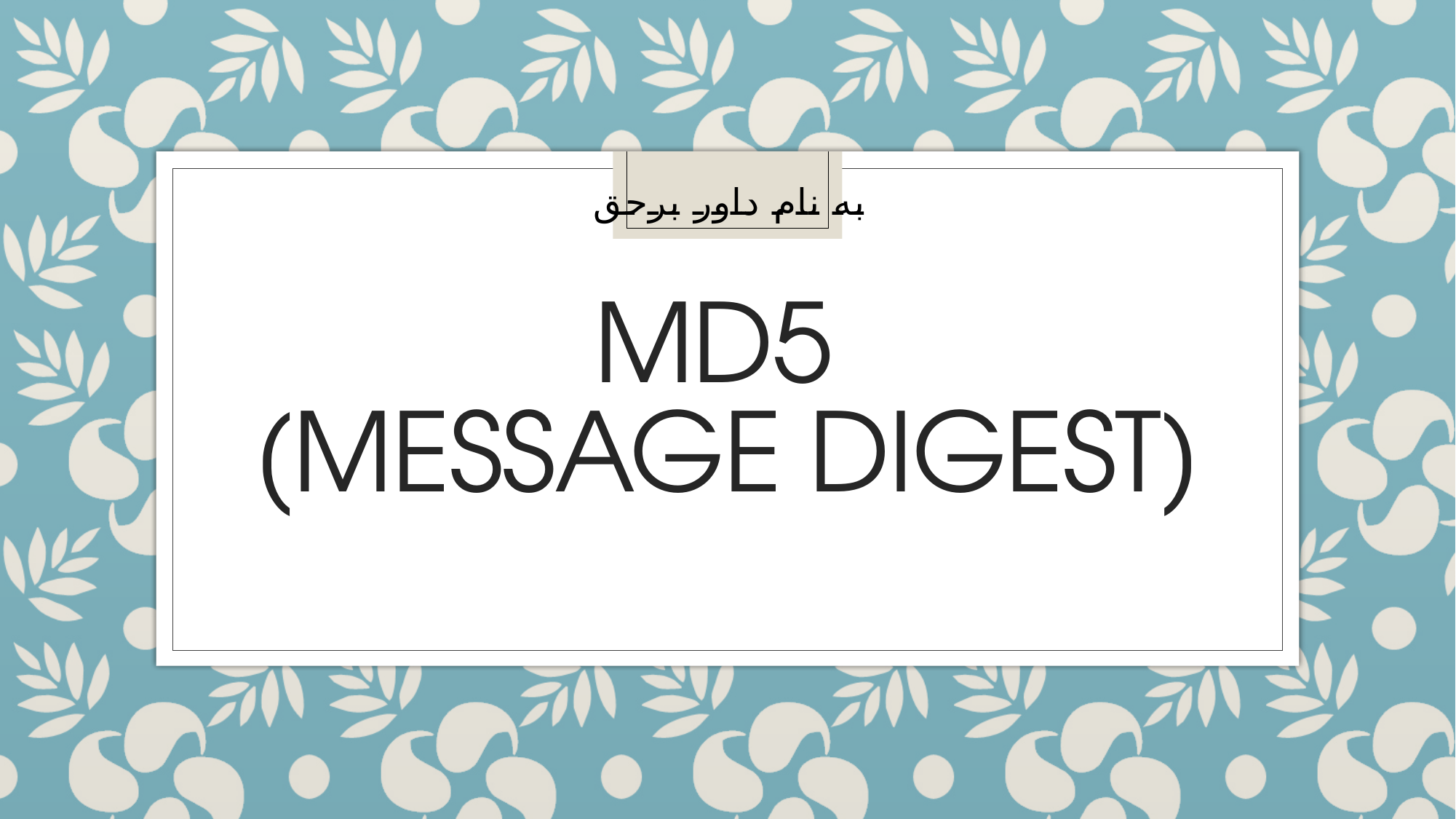

به نام داور برحق
# MD5 (Message Digest)